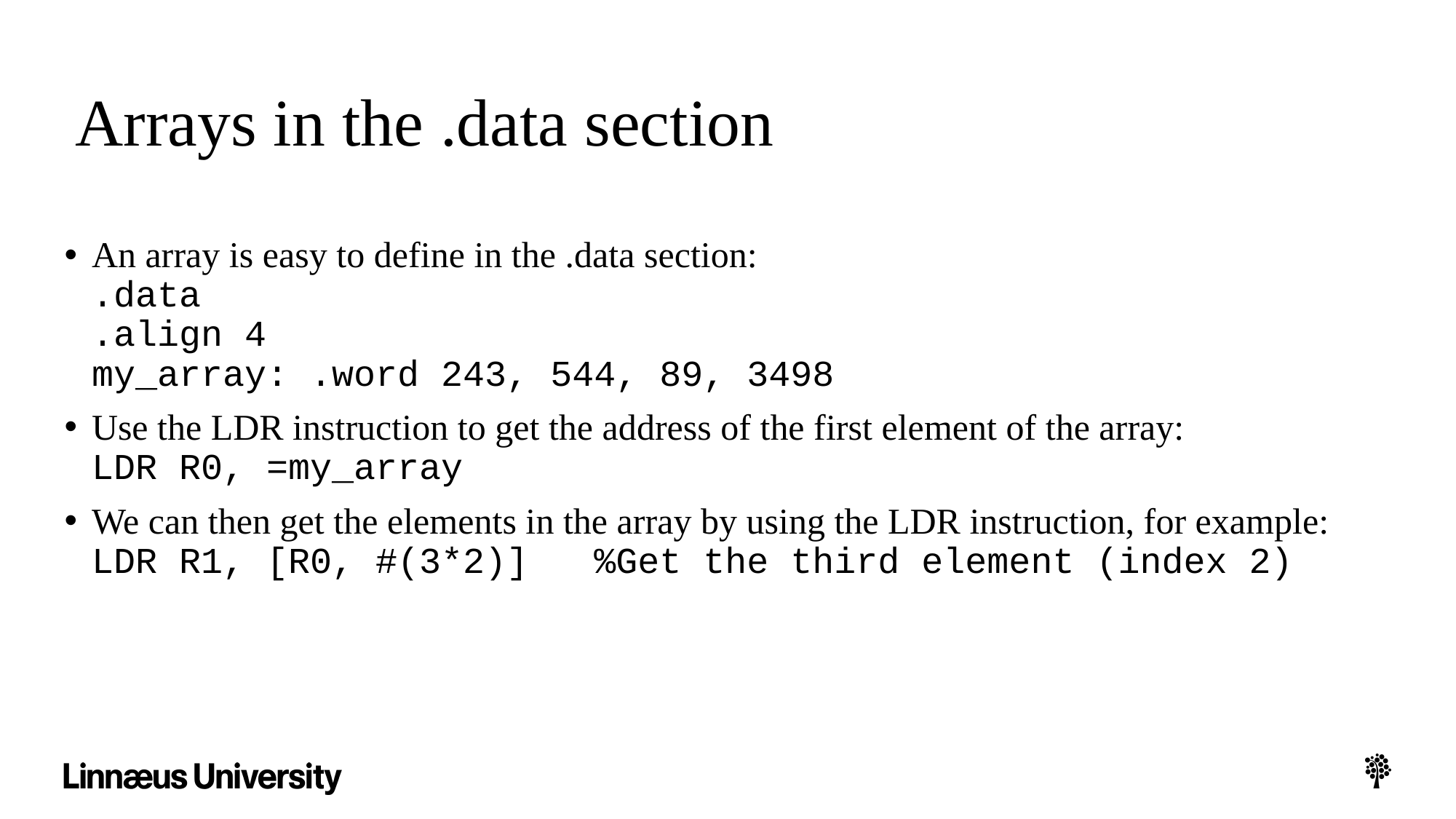

# Arrays in the .data section
An array is easy to define in the .data section:
.data
.align 4
my_array: .word 243, 544, 89, 3498
Use the LDR instruction to get the address of the first element of the array:
LDR R0, =my_array
We can then get the elements in the array by using the LDR instruction, for example:
LDR R1, [R0, #(3*2)]   %Get the third element (index 2)